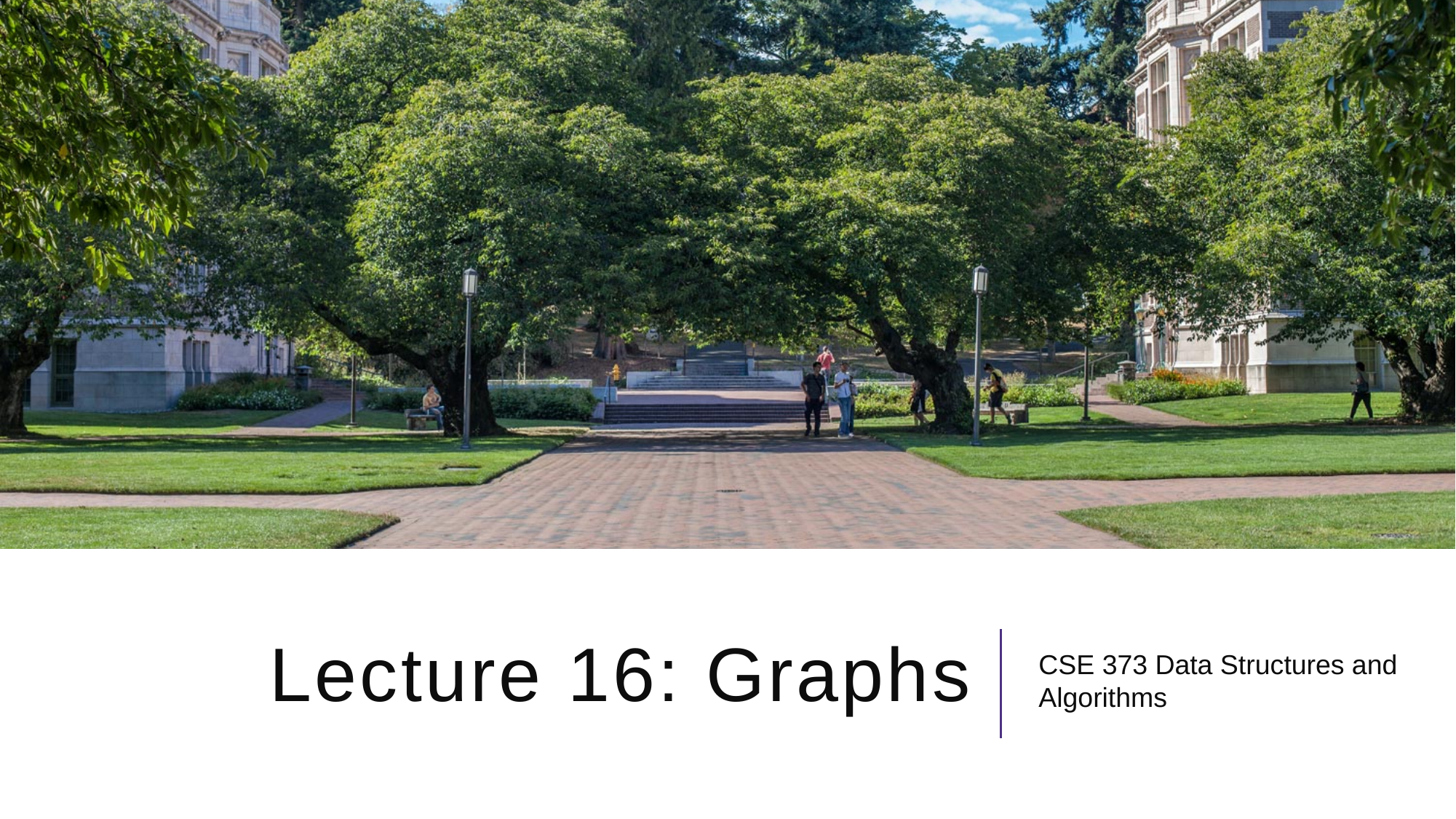

# Lecture 16: Graphs
CSE 373 Data Structures and Algorithms